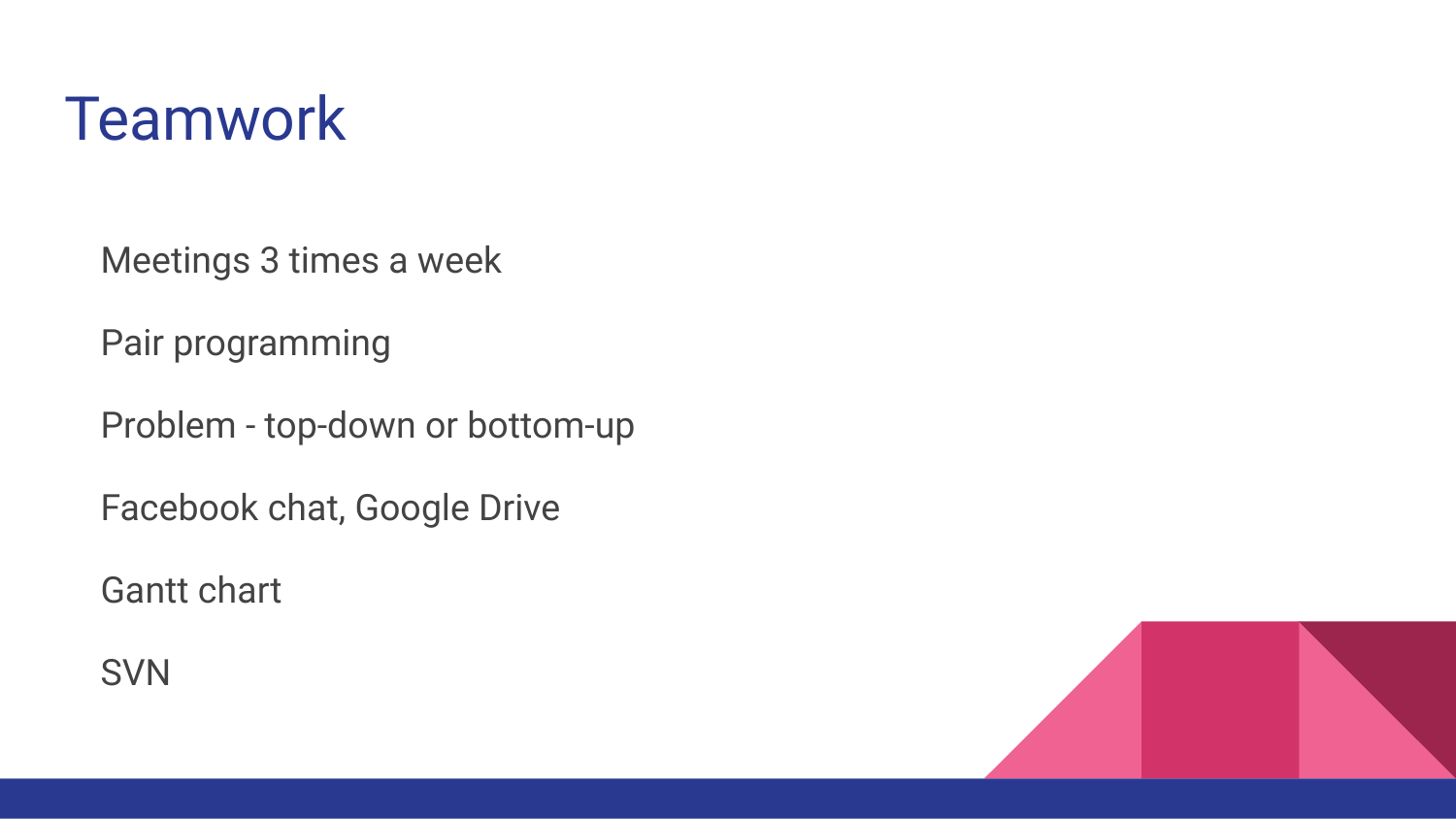

# Teamwork
Meetings 3 times a week
Pair programming
Problem - top-down or bottom-up
Facebook chat, Google Drive
Gantt chart
SVN